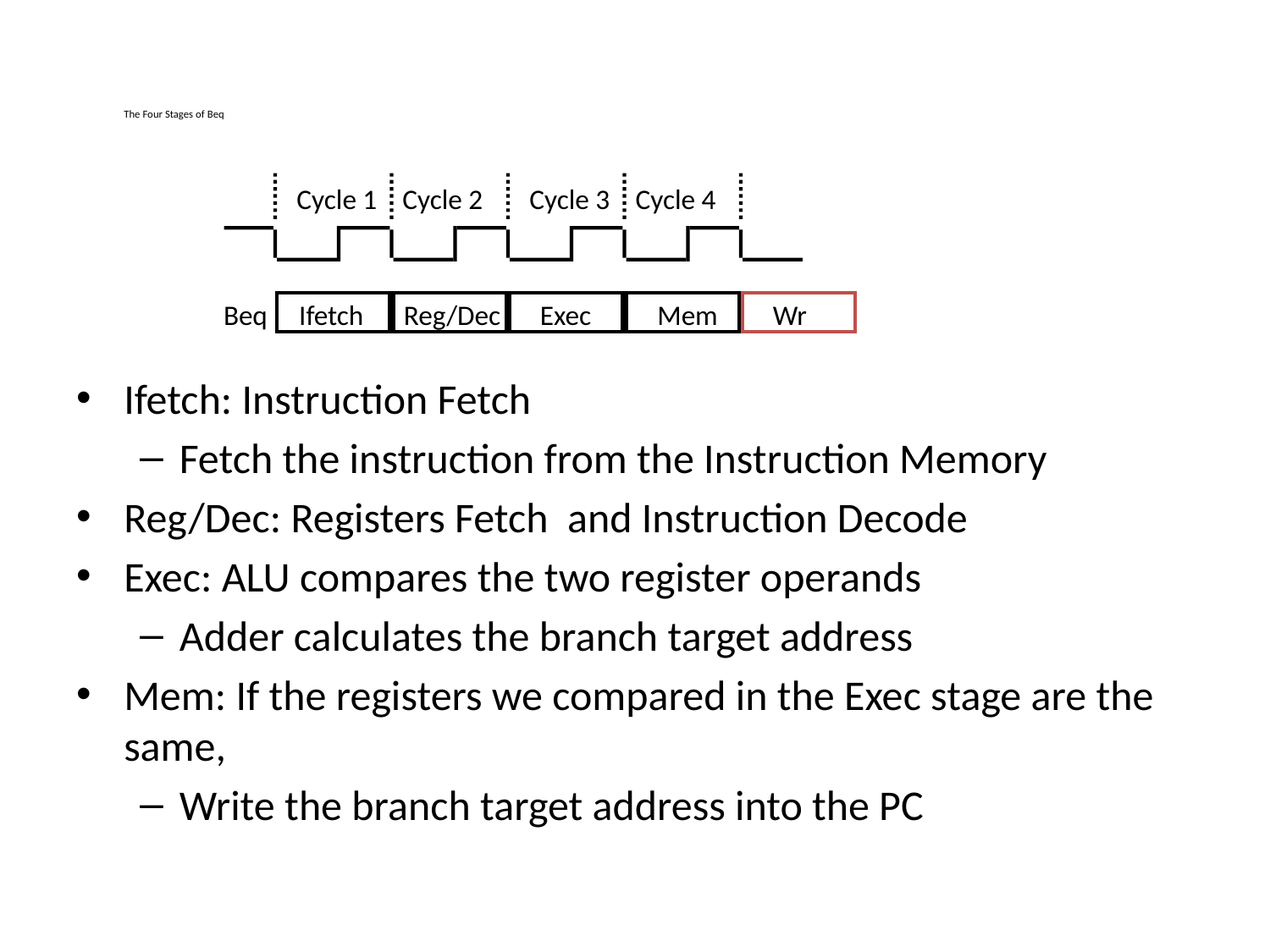

# The Four Stages of Beq

Cycle 1
Cycle 2
Cycle 3
Cycle 4

Beq
Ifetch

Reg/Dec

Exec

Mem

Wr

Ifetch: Instruction Fetch
Fetch the instruction from the Instruction Memory
Reg/Dec: Registers Fetch  and Instruction Decode
Exec: ALU compares the two register operands
Adder calculates the branch target address
Mem: If the registers we compared in the Exec stage are the same,
Write the branch target address into the PC